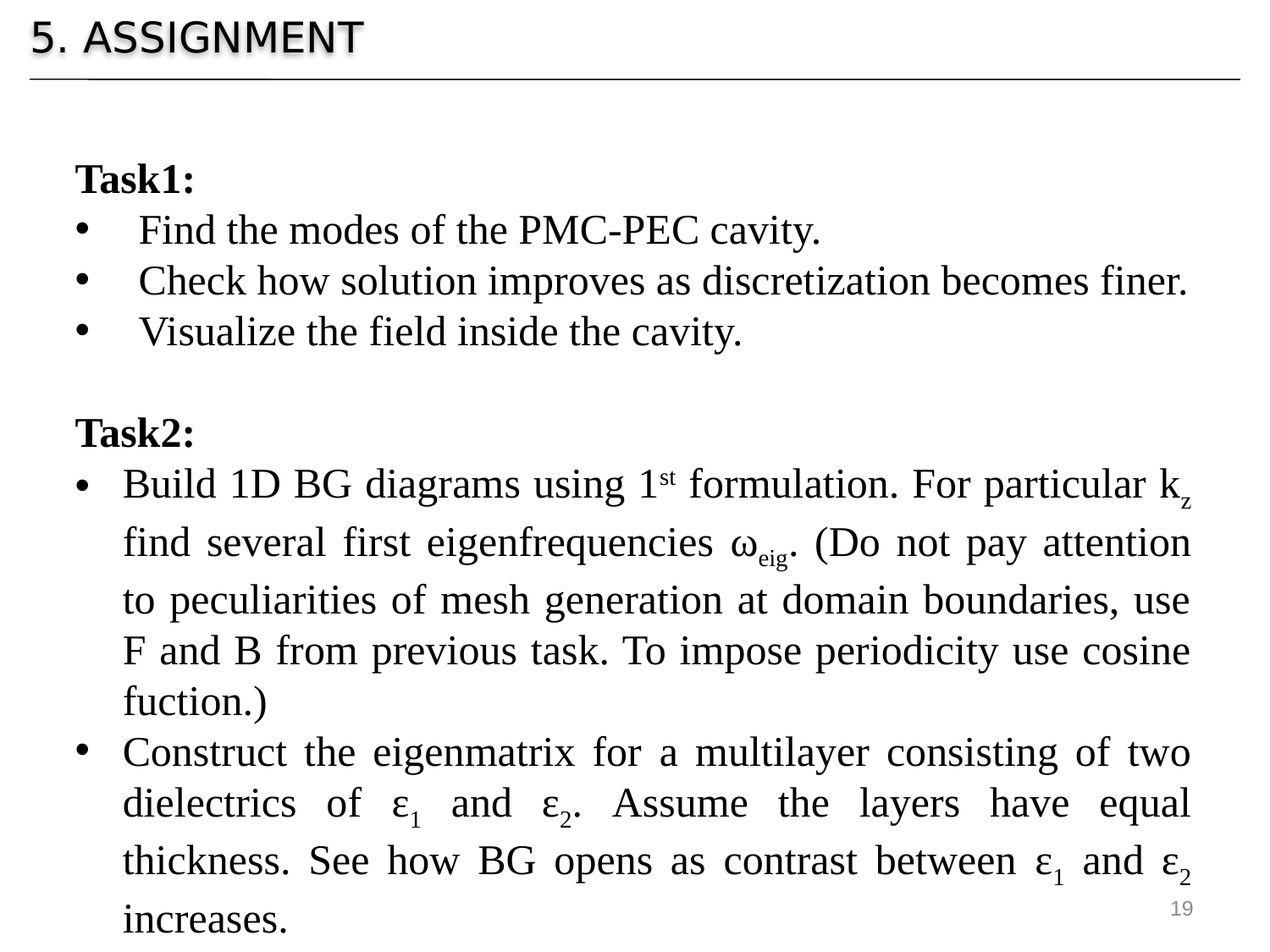

5. Assignment

Task1:
Find the modes of the PMC-PEC cavity.
Check how solution improves as discretization becomes finer.
Visualize the field inside the cavity.

Task2:
Build 1D BG diagrams using 1st formulation. For particular kz find several first eigenfrequencies ωeig. (Do not pay attention to peculiarities of mesh generation at domain boundaries, use F and B from previous task. To impose periodicity use cosine fuction.)
Construct the eigenmatrix for a multilayer consisting of two dielectrics of ε1 and ε2. Assume the layers have equal thickness. See how BG opens as contrast between ε1 and ε2 increases.
19